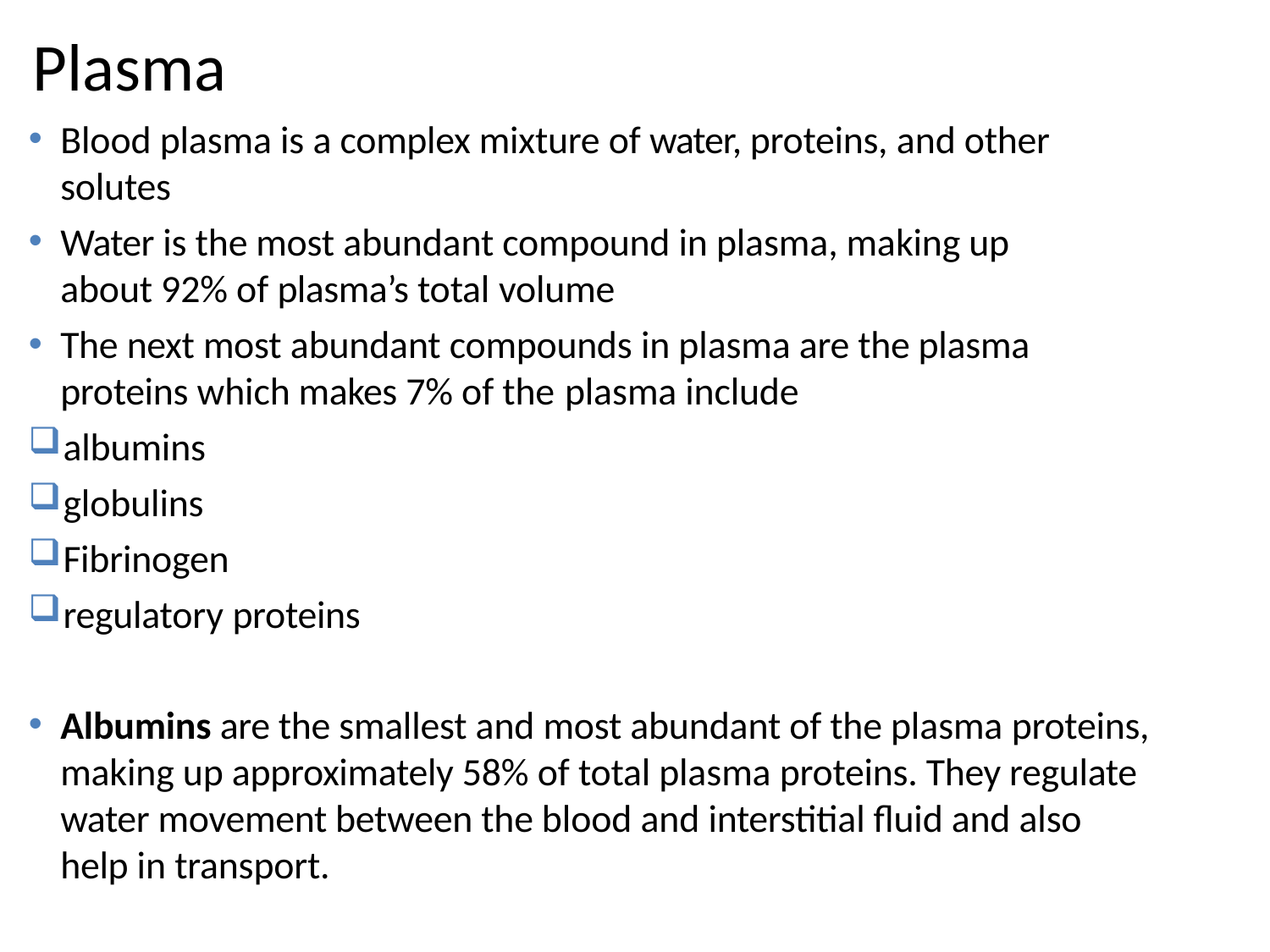

# Plasma
Blood plasma is a complex mixture of water, proteins, and other  solutes
Water is the most abundant compound in plasma, making up about 92% of plasma’s total volume
The next most abundant compounds in plasma are the plasma  proteins which makes 7% of the plasma include
albumins
globulins
Fibrinogen
regulatory proteins

Albumins are the smallest and most abundant of the plasma proteins,  making up approximately 58% of total plasma proteins. They regulate  water movement between the blood and interstitial fluid and also  help in transport.